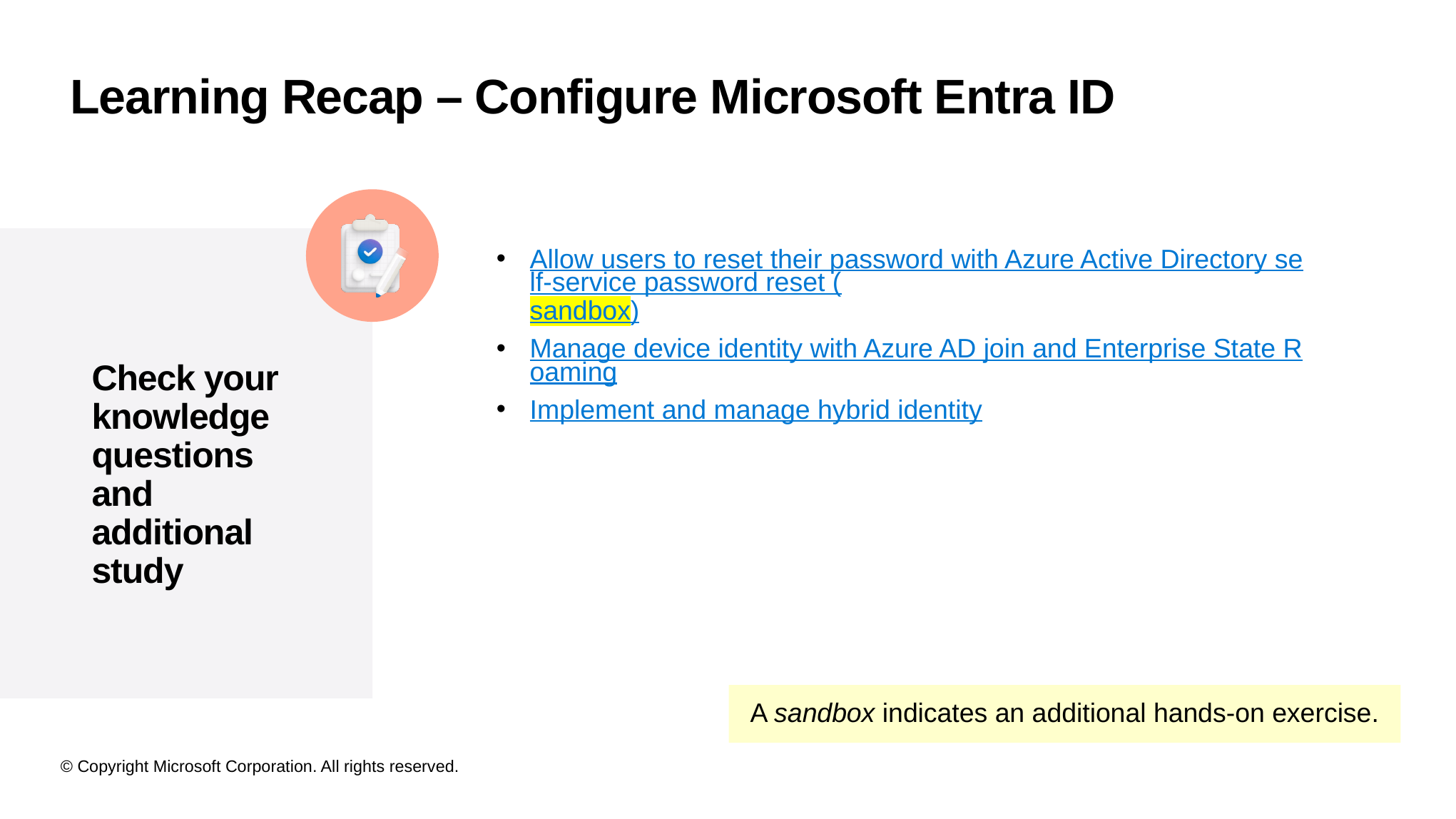

# Learning Recap – Configure Microsoft Entra ID
Allow users to reset their password with Azure Active Directory self-service password reset (sandbox)
Manage device identity with Azure AD join and Enterprise State Roaming
Implement and manage hybrid identity

A sandbox indicates an additional hands-on exercise.